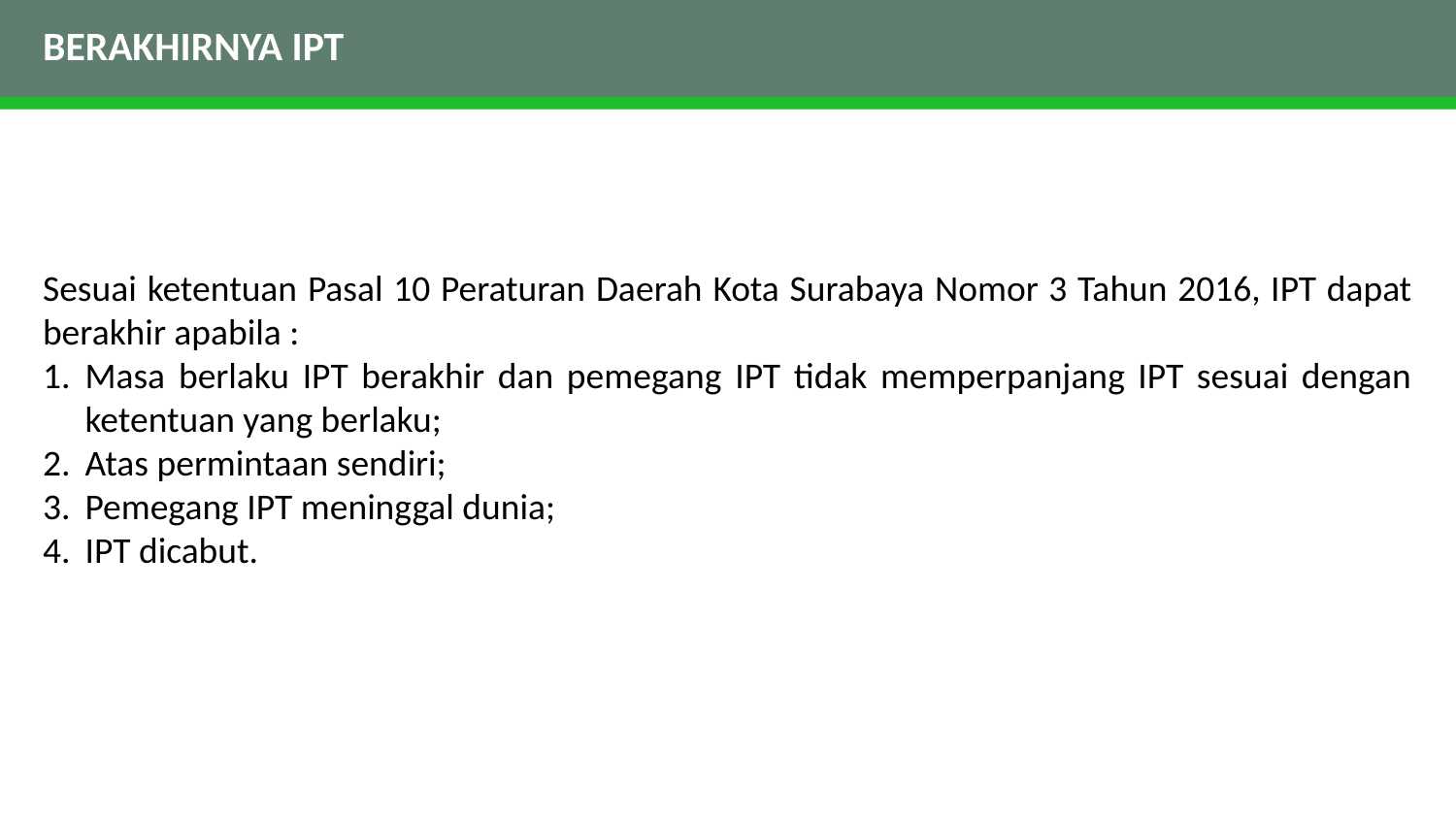

BERAKHIRNYA IPT
Sesuai ketentuan Pasal 10 Peraturan Daerah Kota Surabaya Nomor 3 Tahun 2016, IPT dapat berakhir apabila :
Masa berlaku IPT berakhir dan pemegang IPT tidak memperpanjang IPT sesuai dengan ketentuan yang berlaku;
Atas permintaan sendiri;
Pemegang IPT meninggal dunia;
IPT dicabut.